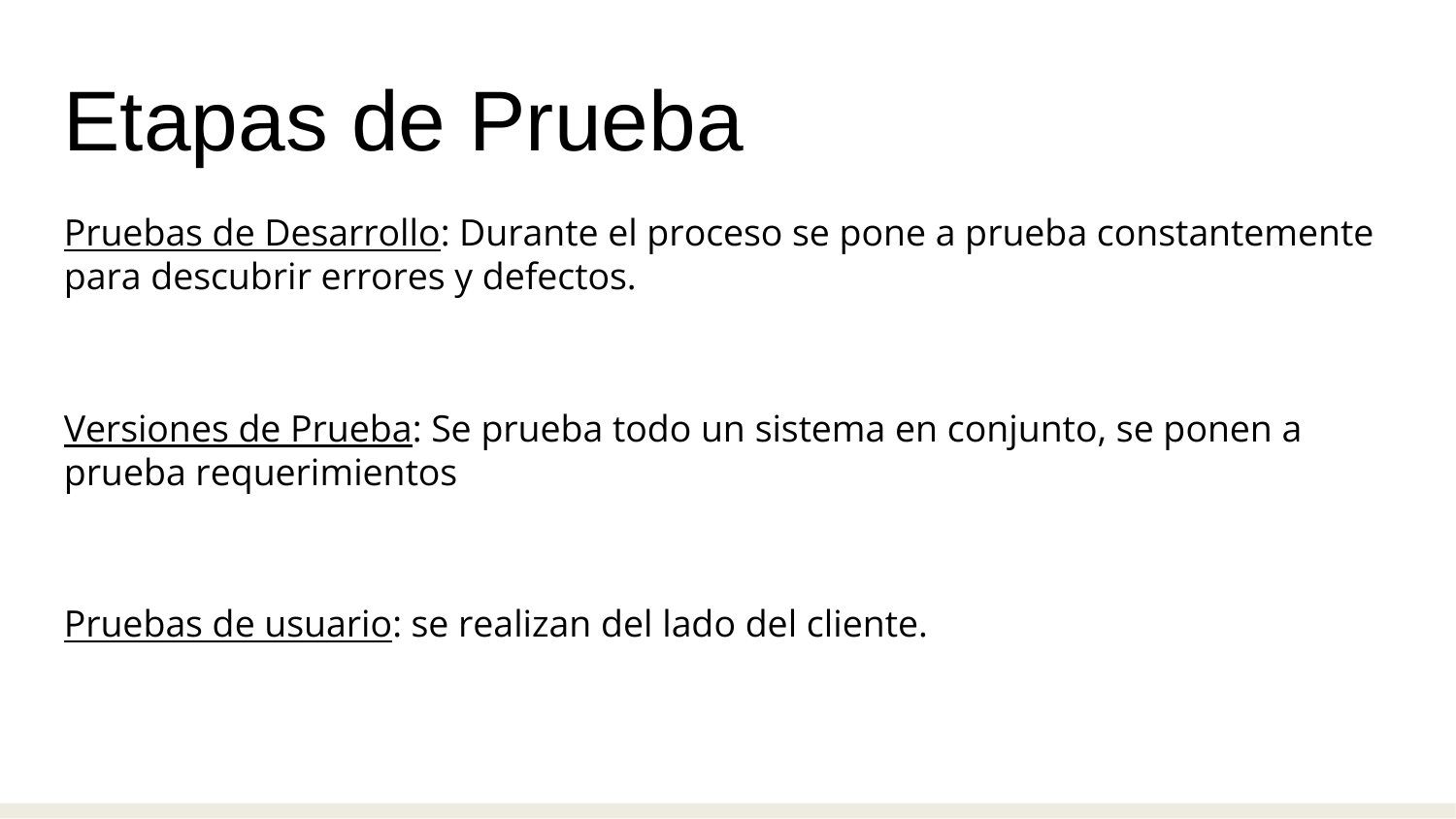

Etapas de Prueba
Pruebas de Desarrollo: Durante el proceso se pone a prueba constantemente para descubrir errores y defectos.

Versiones de Prueba: Se prueba todo un sistema en conjunto, se ponen a prueba requerimientos

Pruebas de usuario: se realizan del lado del cliente.